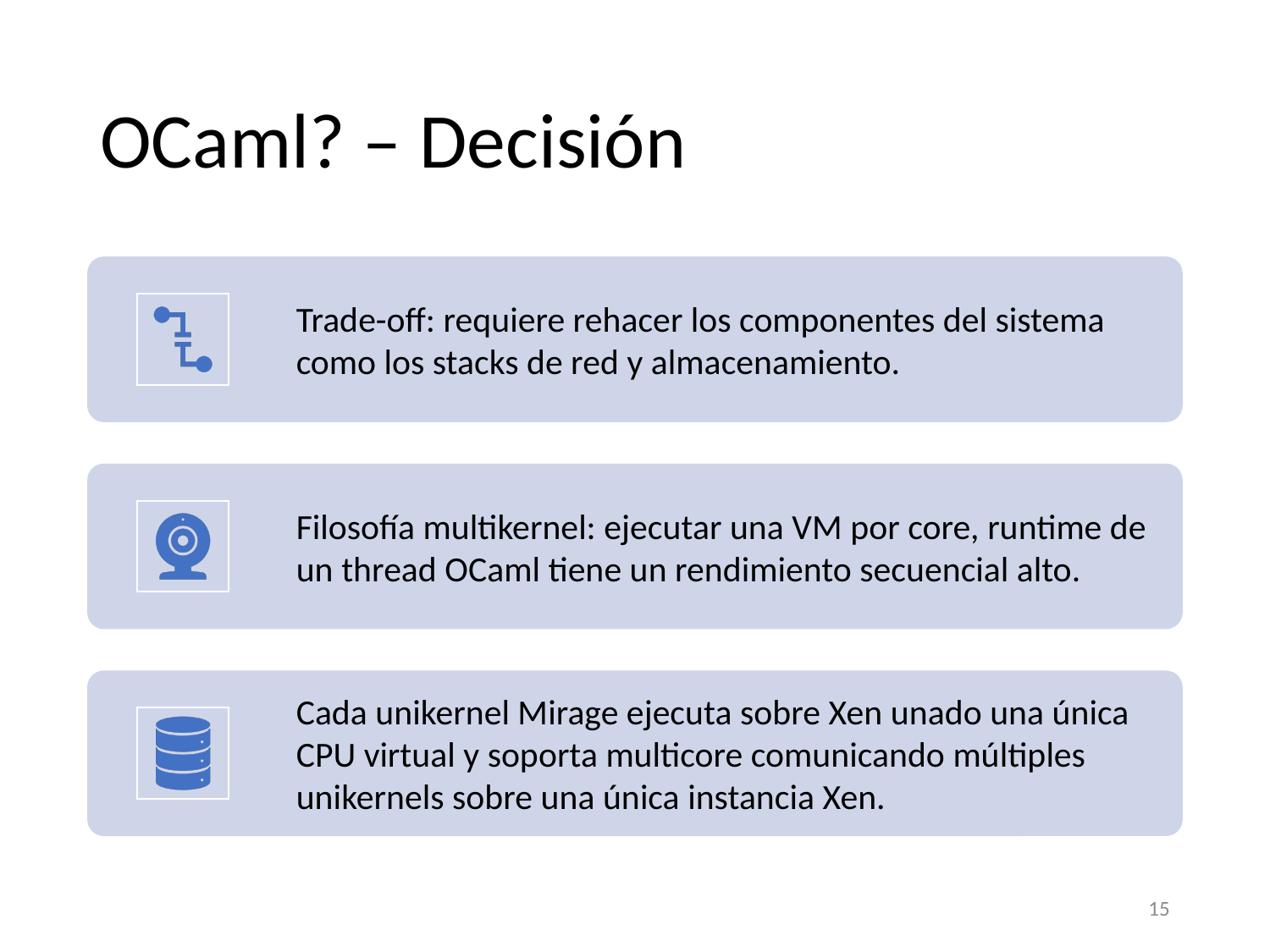

# OCaml? – Decisión
Trade-off: requiere rehacer los componentes del sistema como los stacks de red y almacenamiento.
Filosofía multikernel: ejecutar una VM por core, runtime de un thread OCaml tiene un rendimiento secuencial alto.
Cada unikernel Mirage ejecuta sobre Xen unado una única CPU virtual y soporta multicore comunicando múltiples unikernels sobre una única instancia Xen.
15